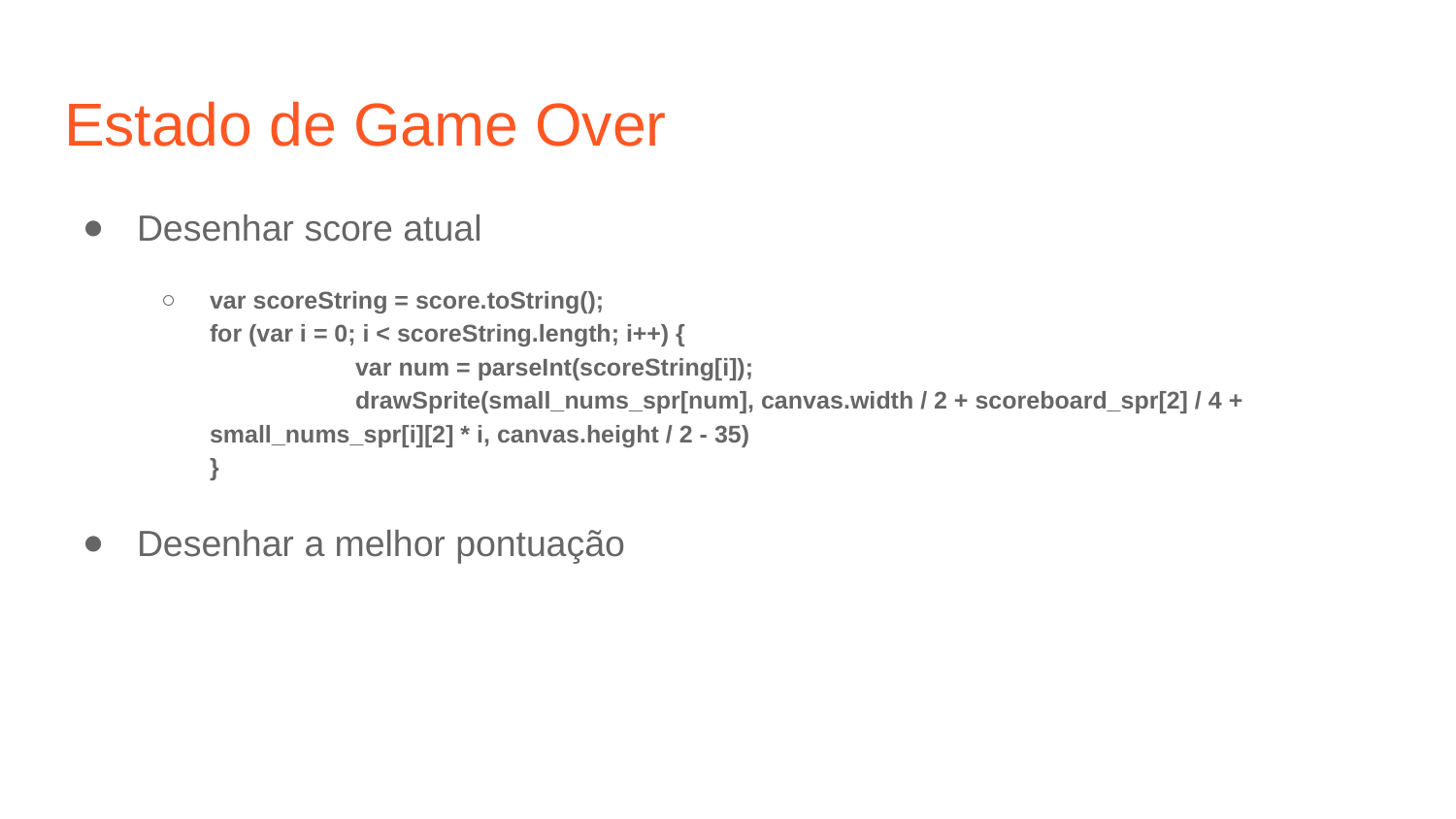

# Estado de Game Over

Desenhar score atual
var scoreString = score.toString();
for (var i = 0; i < scoreString.length; i++) {
	var num = parseInt(scoreString[i]);
	drawSprite(small_nums_spr[num], canvas.width / 2 + scoreboard_spr[2] / 4 + small_nums_spr[i][2] * i, canvas.height / 2 - 35)
}
Desenhar a melhor pontuação